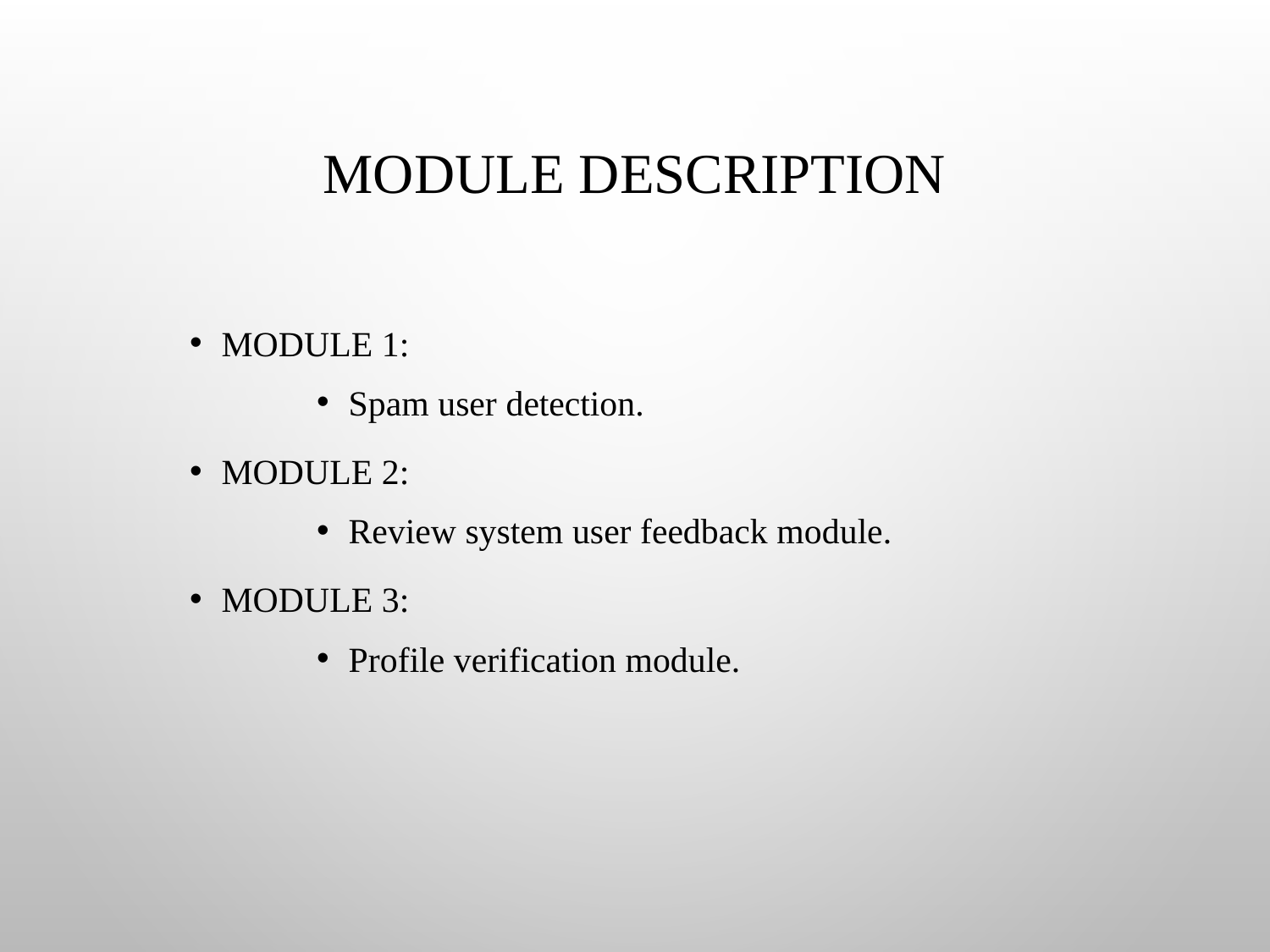

# MODULE DESCRIPTION
MODULE 1:
Spam user detection.
MODULE 2:
Review system user feedback module.
MODULE 3:
Profile verification module.